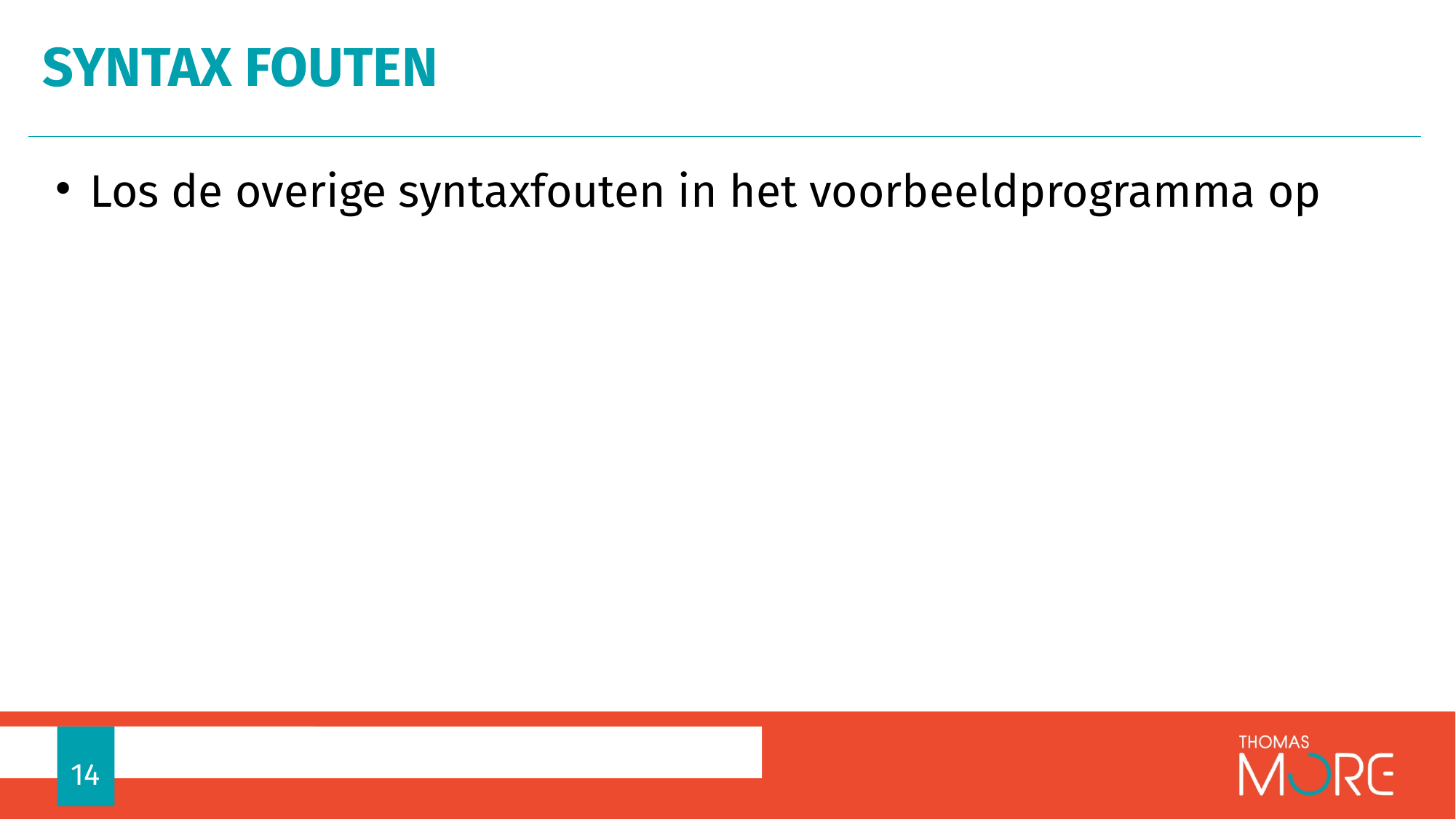

# Syntax fouten
Los de overige syntaxfouten in het voorbeeldprogramma op
14